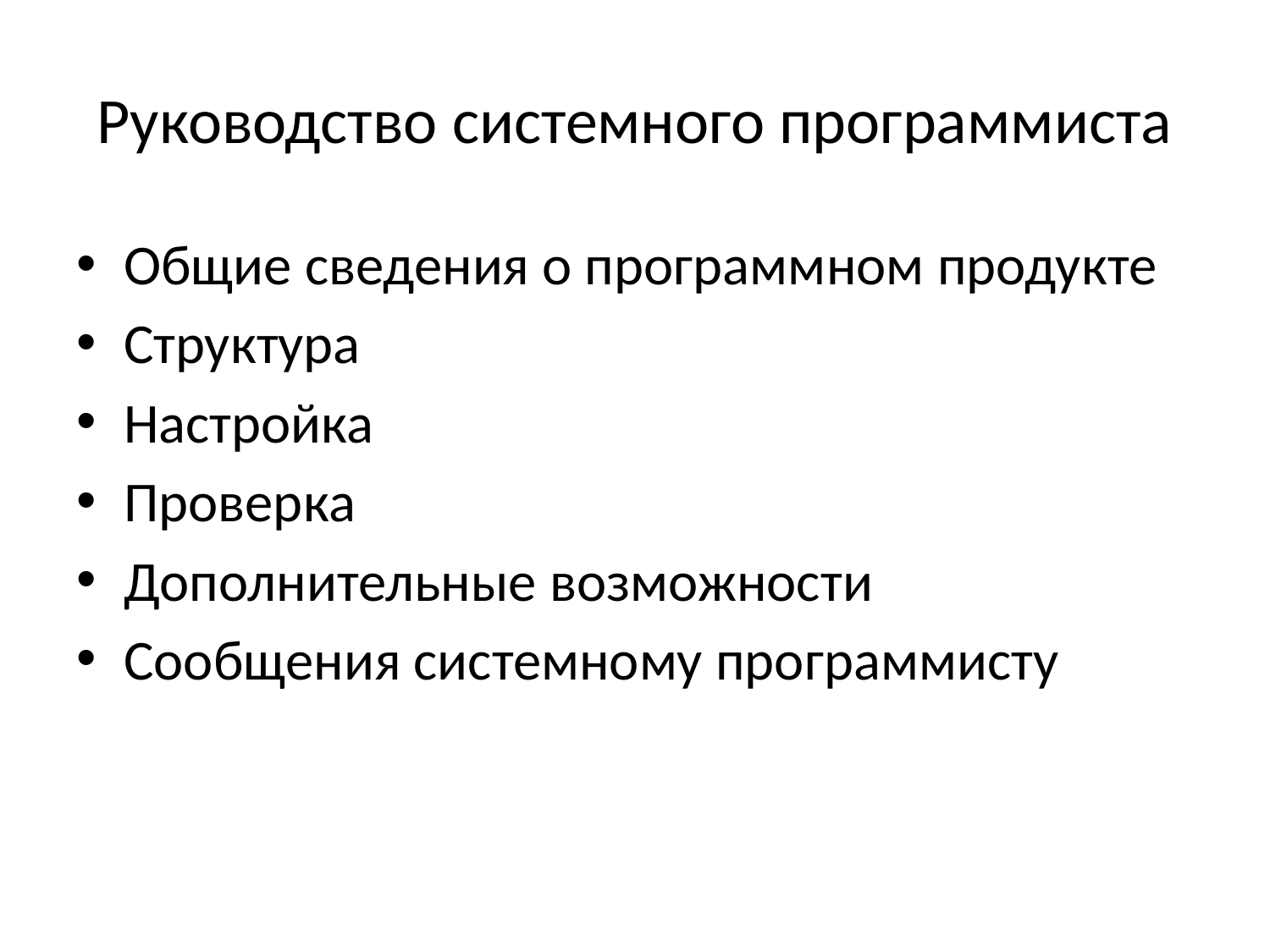

# Руководство системного программиста
Общие сведения о программном продукте
Структура
Настройка
Проверка
Дополнительные возможности
Сообщения системному программисту